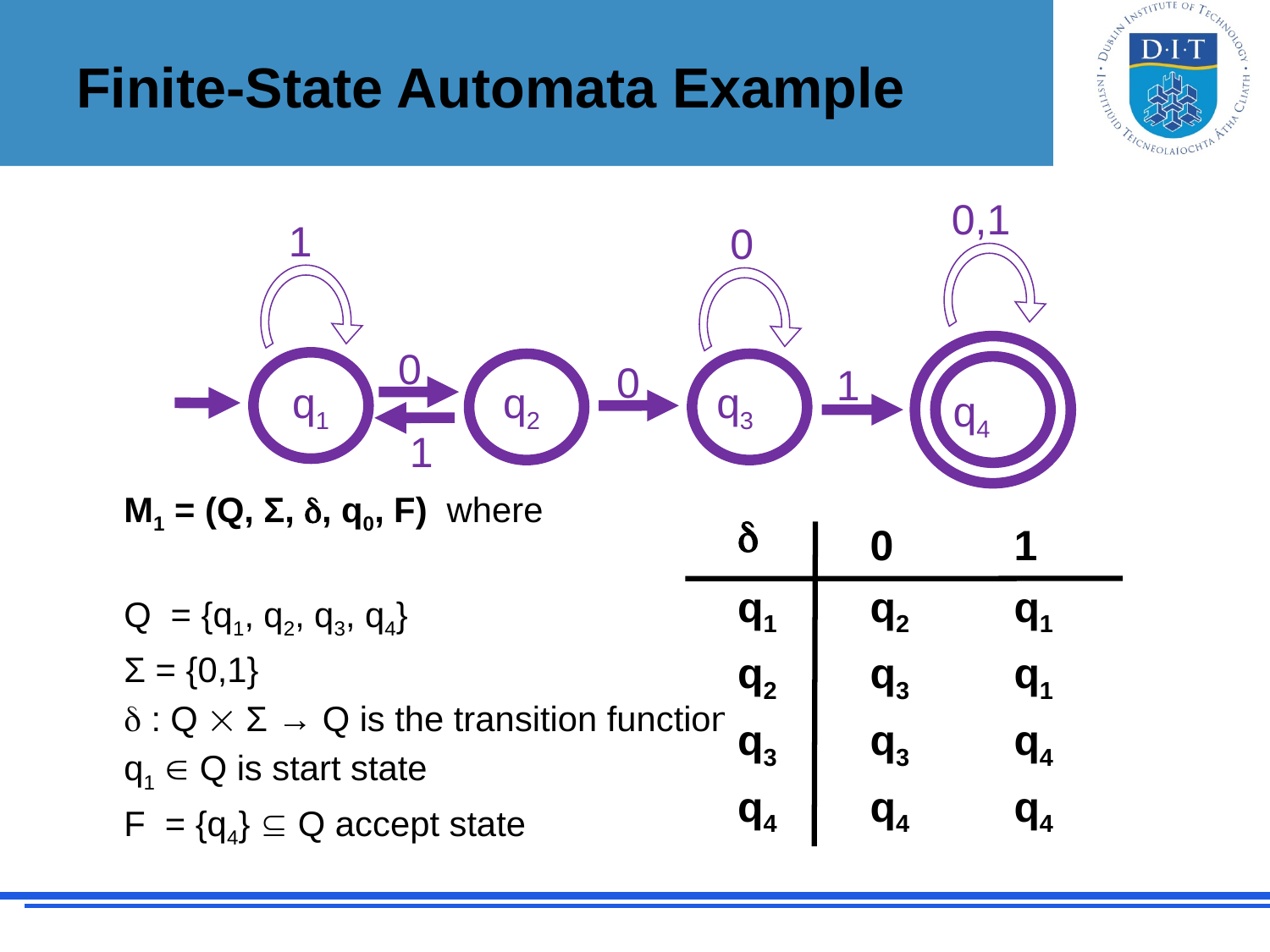

# Finite-State Automata Example

	M1 = (Q, Σ, δ, q0, F)  where

	Q  = {q1, q2, q3, q4}
	Σ = {0,1}
	δ : Q × Σ → Q is the transition function
	q1 ∈ Q is start state
	F  = {q4} ⊆ Q accept state

0,1
1
0

0
0

1

q1
q2
q3
q4

1
| δ | 0 | 1 |
| --- | --- | --- |
| q1 | q2 | q1 |
| q2 | q3 | q1 |
| q3 | q3 | q4 |
| q4 | q4 | q4 |

40